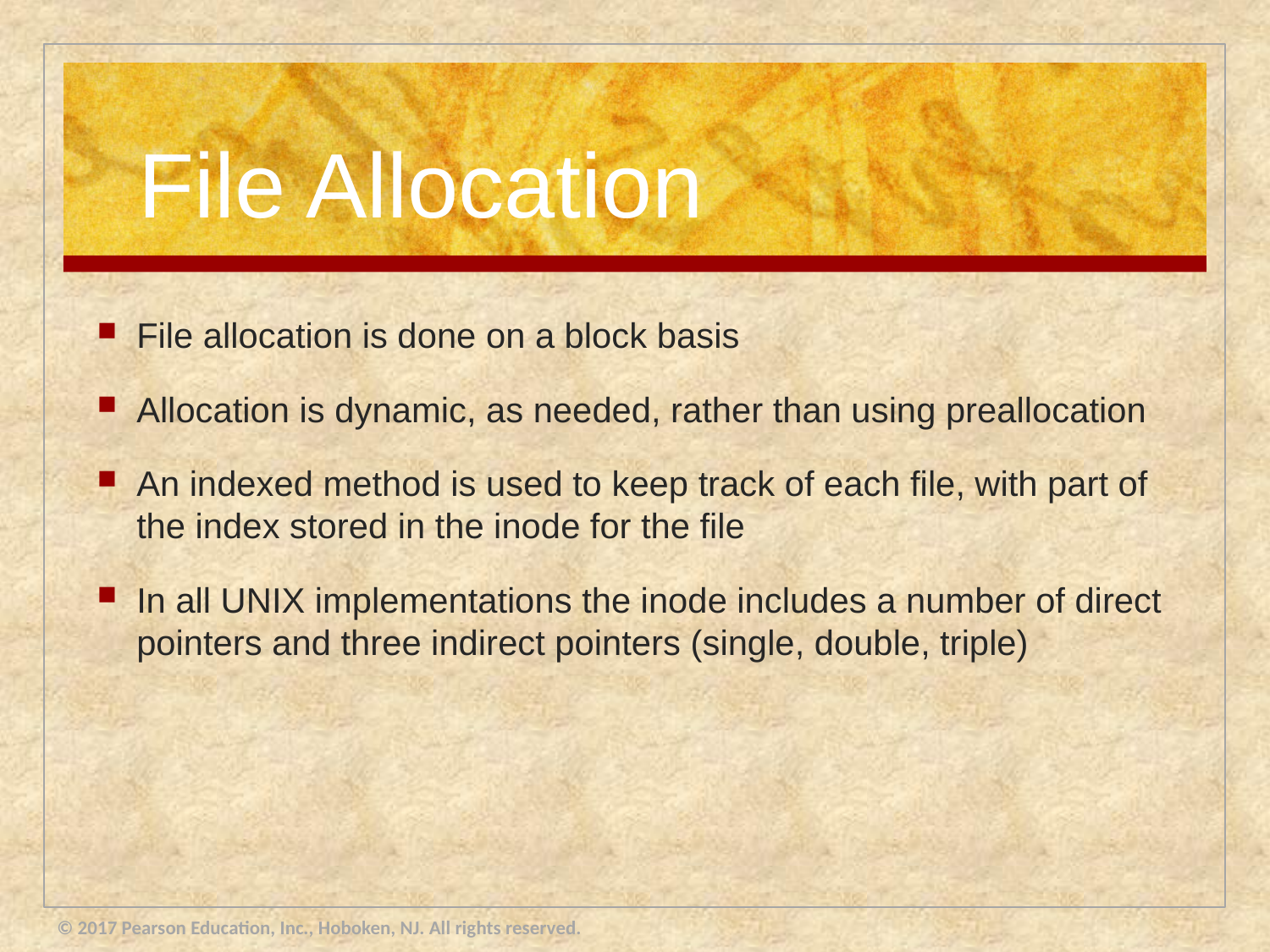

# File Allocation
File allocation is done on a block basis
Allocation is dynamic, as needed, rather than using preallocation
An indexed method is used to keep track of each file, with part of the index stored in the inode for the file
In all UNIX implementations the inode includes a number of direct pointers and three indirect pointers (single, double, triple)
© 2017 Pearson Education, Inc., Hoboken, NJ. All rights reserved.